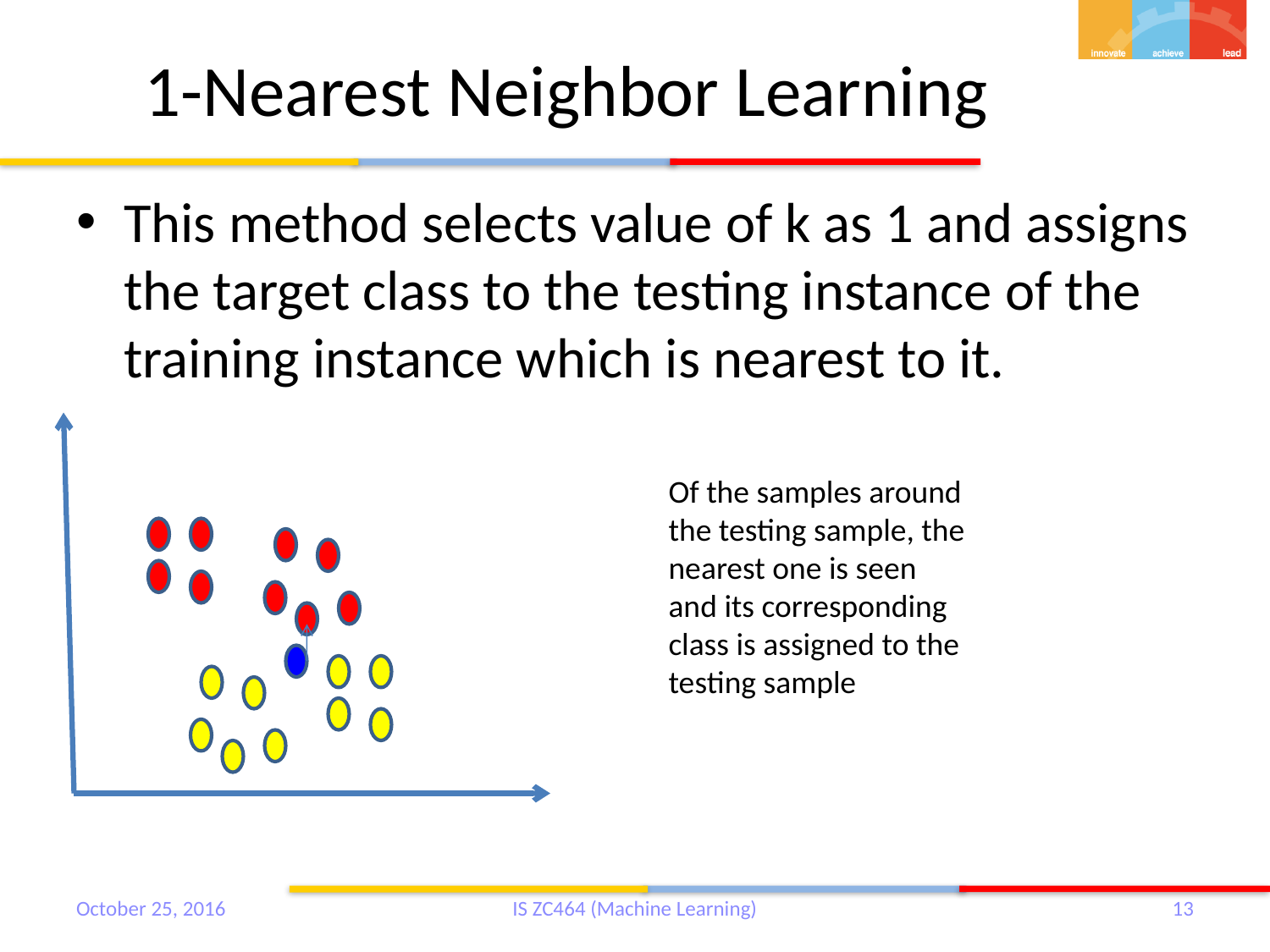

# 1-Nearest Neighbor Learning
This method selects value of k as 1 and assigns the target class to the testing instance of the training instance which is nearest to it.

Of the samples around the testing sample, the nearest one is seen and its corresponding class is assigned to the testing sample

October 25, 2016
IS ZC464 (Machine Learning)
13